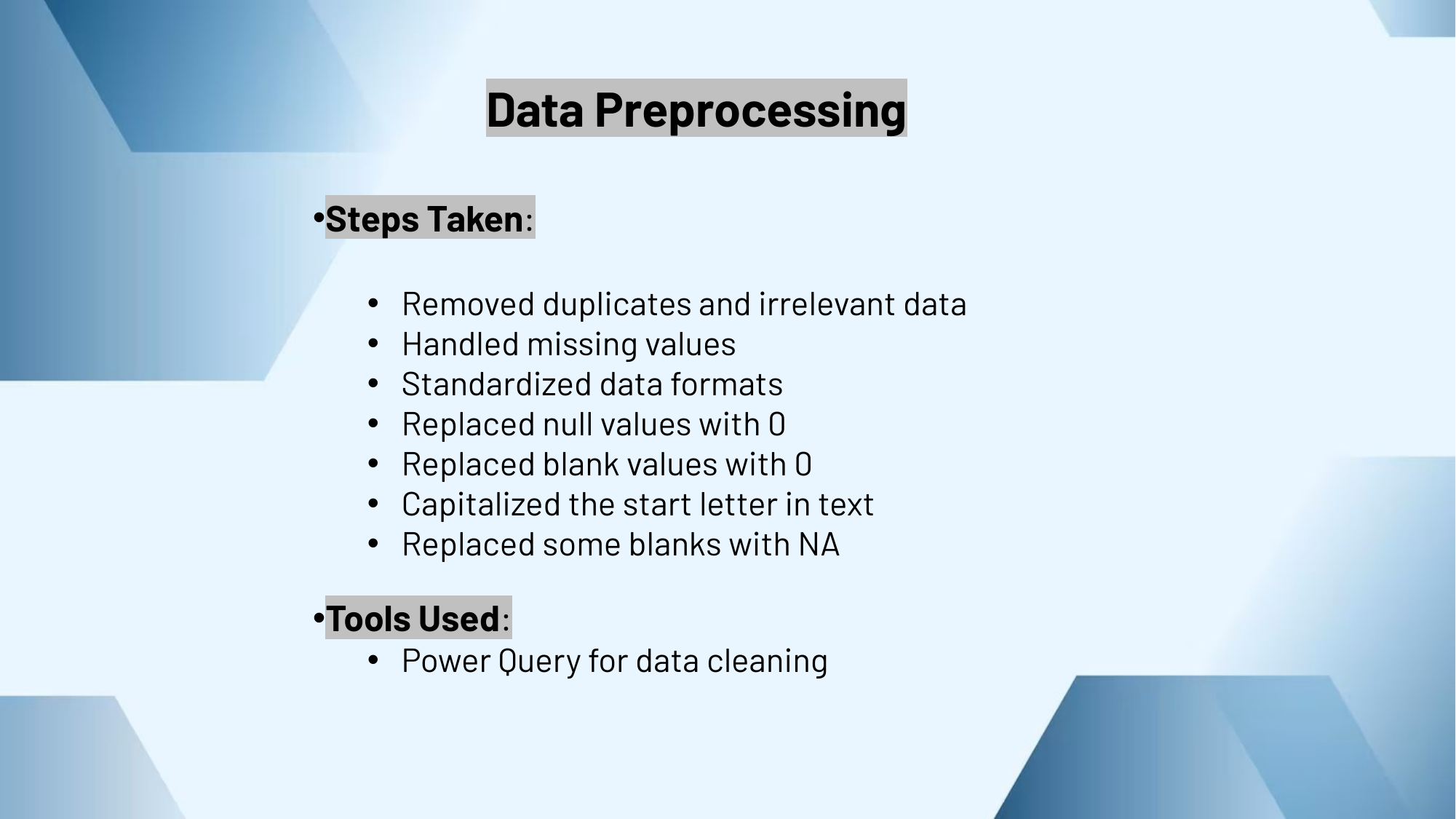

Data Preprocessing

Steps Taken:

Removed duplicates and irrelevant data
Handled missing values
Standardized data formats
Replaced null values with 0
Replaced blank values with 0
Capitalized the start letter in text
Replaced some blanks with NA

Tools Used:
Power Query for data cleaning